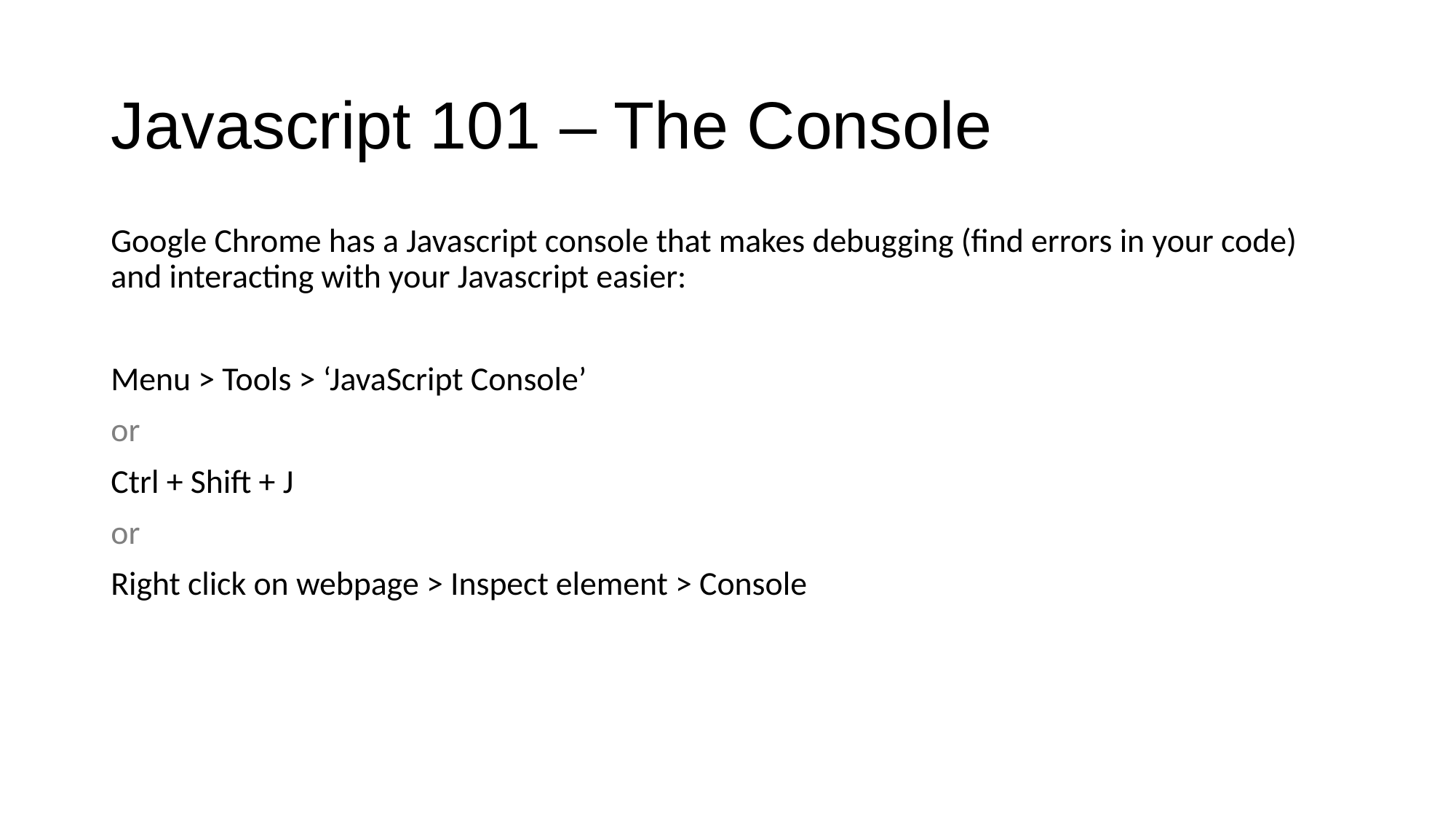

# Javascript 101 – The Console
Google Chrome has a Javascript console that makes debugging (find errors in your code) and interacting with your Javascript easier:

Menu > Tools > ‘JavaScript Console’
or
Ctrl + Shift + J
or
Right click on webpage > Inspect element > Console